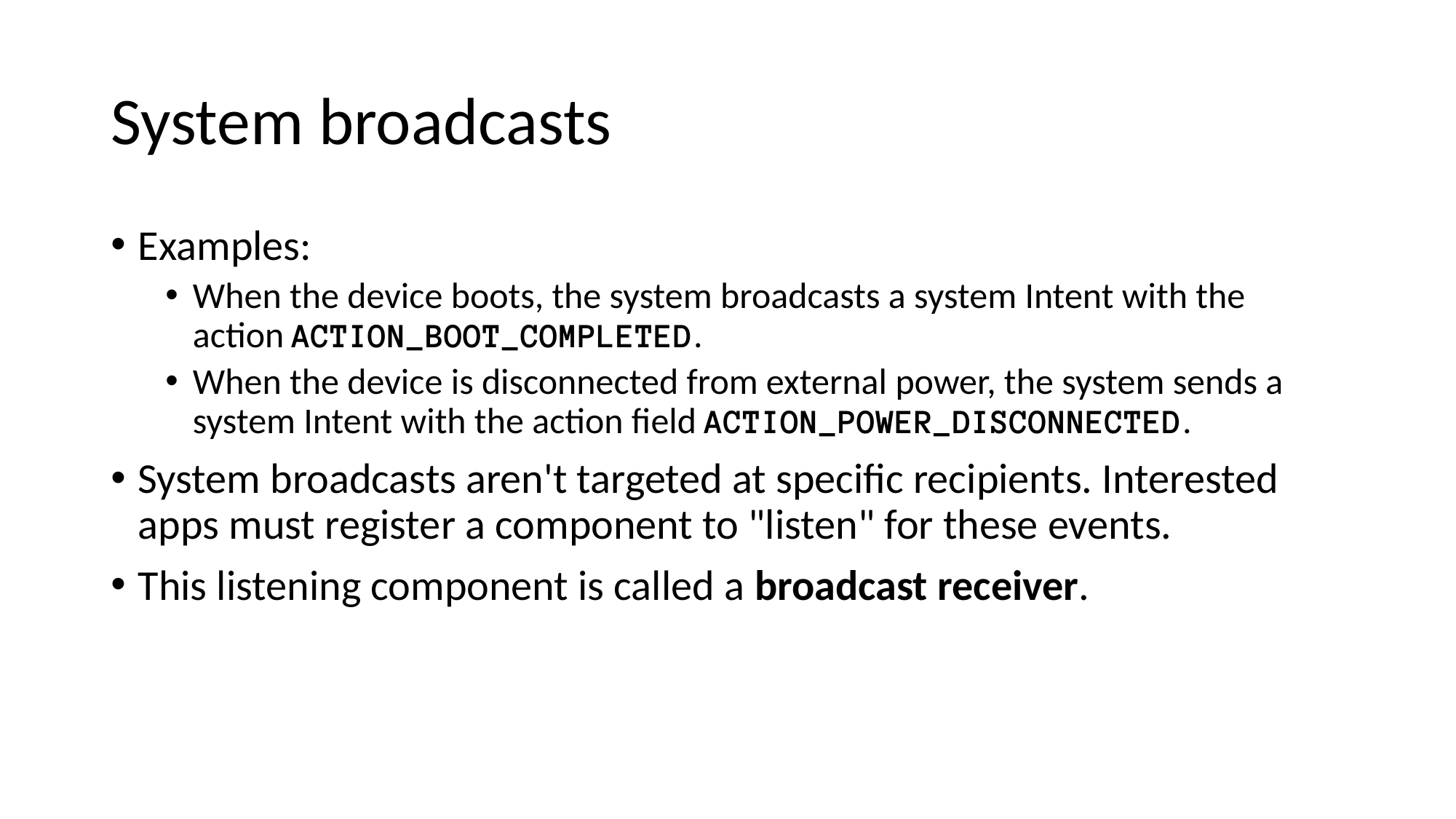

# System broadcasts
Examples:
When the device boots, the system broadcasts a system Intent with the action ACTION_BOOT_COMPLETED.
When the device is disconnected from external power, the system sends a system Intent with the action field ACTION_POWER_DISCONNECTED.
System broadcasts aren't targeted at specific recipients. Interested apps must register a component to "listen" for these events.
This listening component is called a broadcast receiver.